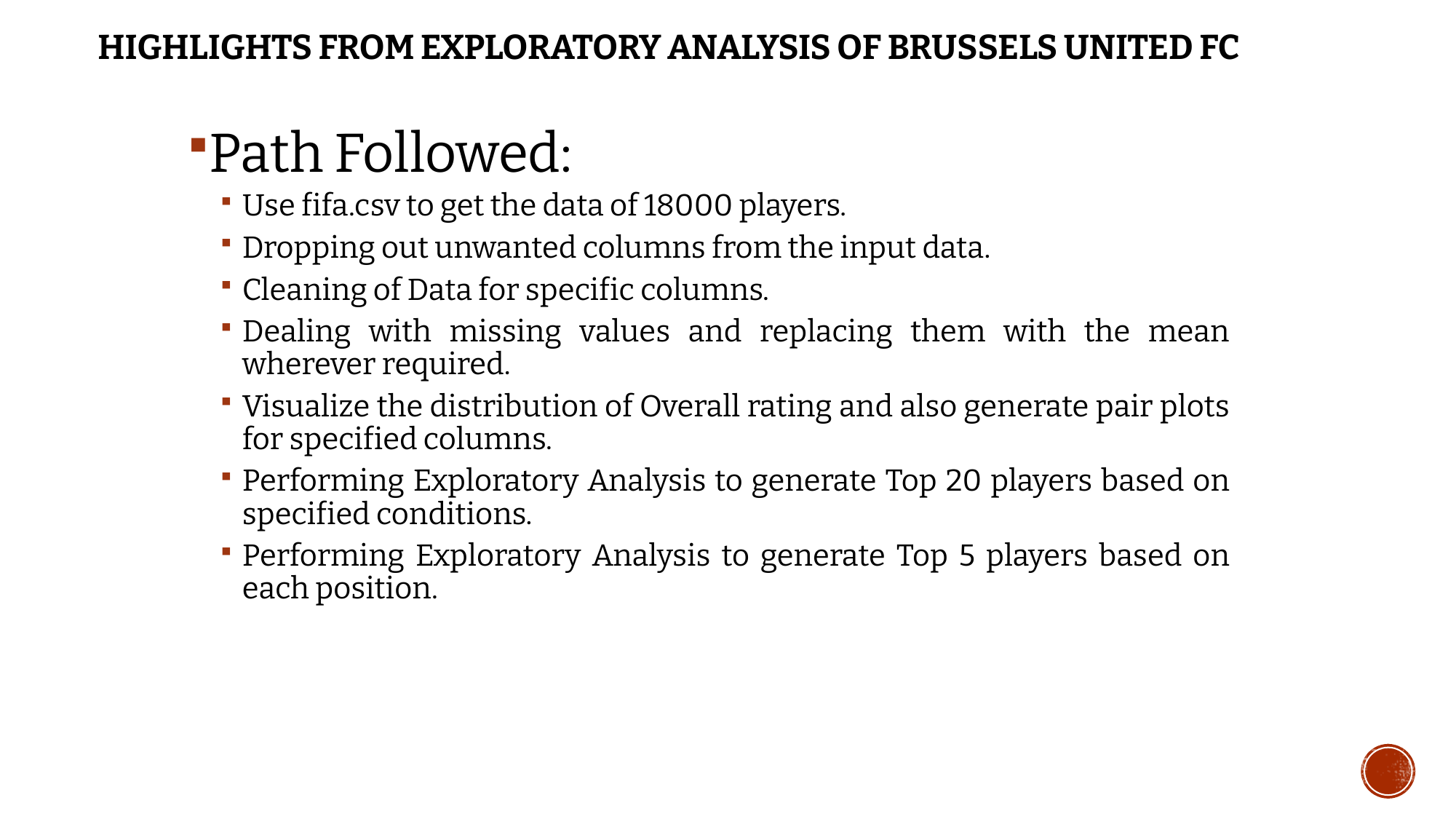

# Highlights from Exploratory Analysis of Brussels United FC
Path Followed:
Use fifa.csv to get the data of 18000 players.
Dropping out unwanted columns from the input data.
Cleaning of Data for specific columns.
Dealing with missing values and replacing them with the mean wherever required.
Visualize the distribution of Overall rating and also generate pair plots for specified columns.
Performing Exploratory Analysis to generate Top 20 players based on specified conditions.
Performing Exploratory Analysis to generate Top 5 players based on each position.